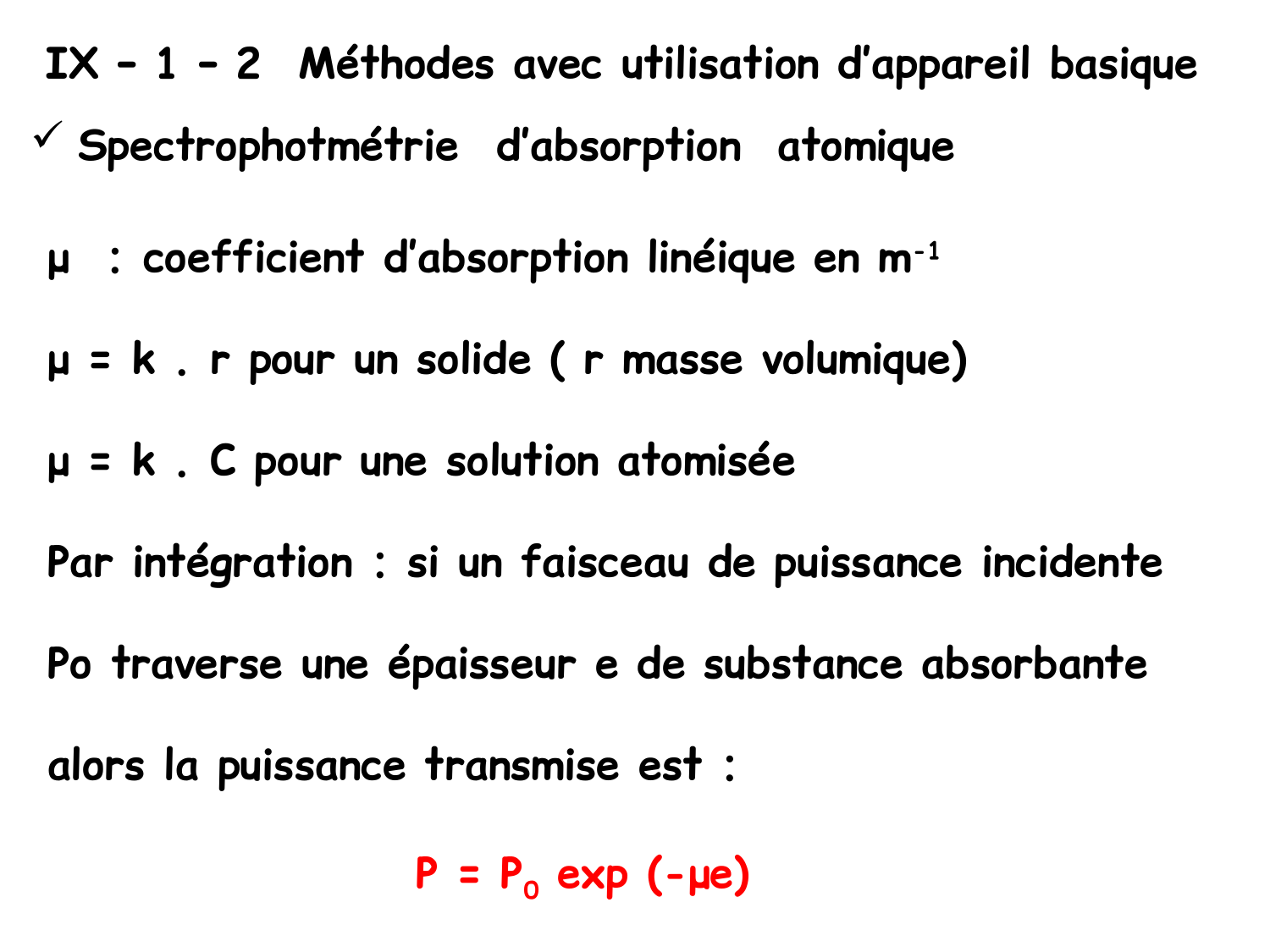

IX – 1 – 2  Méthodes avec utilisation d’appareil basique
Spectrophotmétrie  d’absorption  atomique

μ  : coefficient d’absorption linéique en m-1
μ = k . r pour un solide ( r masse volumique)
μ = k . C pour une solution atomisée
Par intégration : si un faisceau de puissance incidente Po traverse une épaisseur e de substance absorbante alors la puissance transmise est :
                    P = P0 exp (-μe)